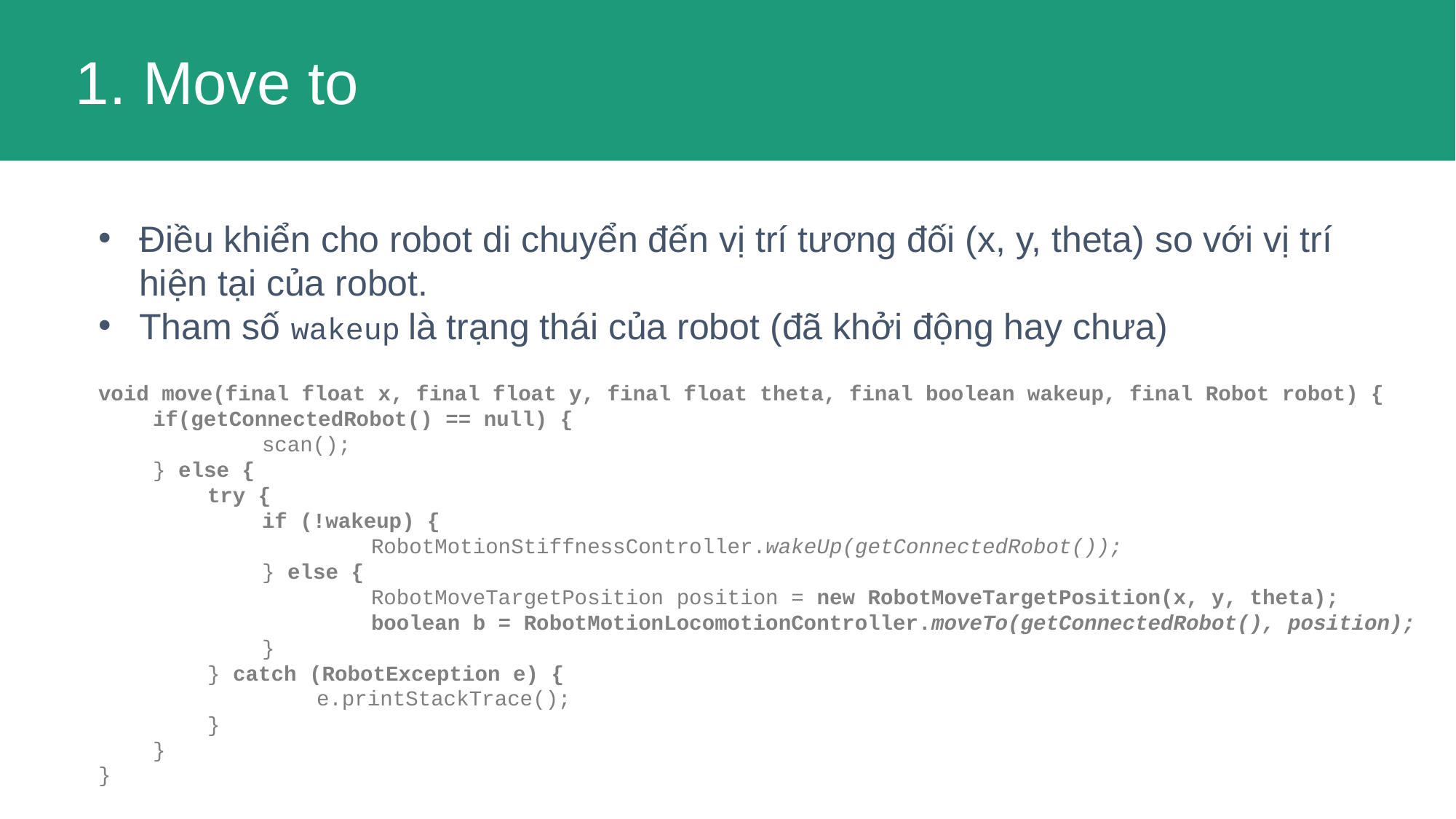

1. Move to
Điều khiển cho robot di chuyển đến vị trí tương đối (x, y, theta) so với vị trí hiện tại của robot.
Tham số wakeup là trạng thái của robot (đã khởi động hay chưa)
void move(final float x, final float y, final float theta, final boolean wakeup, final Robot robot) {
if(getConnectedRobot() == null) {
	scan();
} else {
try {
if (!wakeup) {
	RobotMotionStiffnessController.wakeUp(getConnectedRobot());
} else {
	RobotMoveTargetPosition position = new RobotMoveTargetPosition(x, y, theta);
	boolean b = RobotMotionLocomotionController.moveTo(getConnectedRobot(), position);
}
} catch (RobotException e) {
	e.printStackTrace();
}
}
}